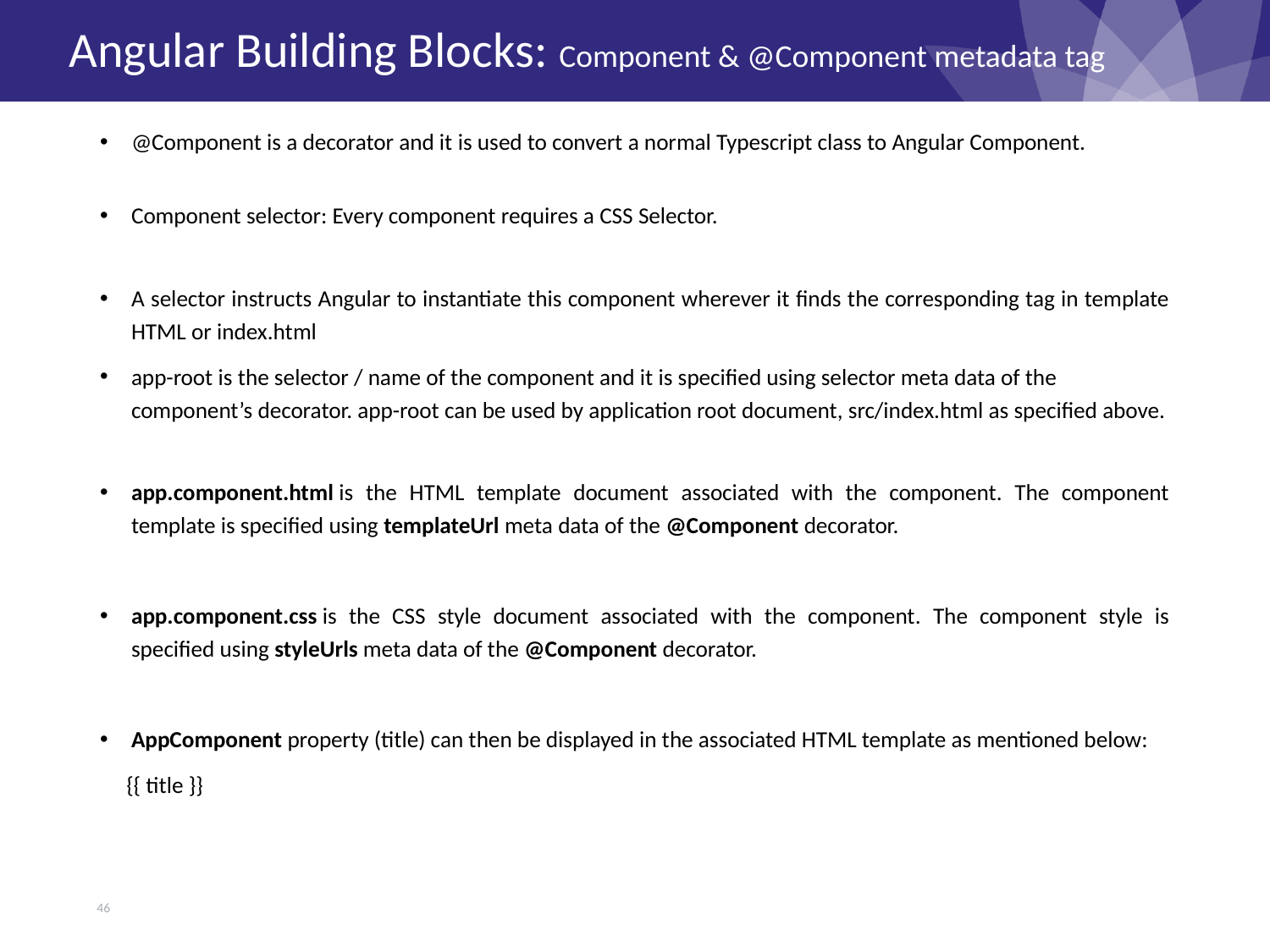

# Angular Building Blocks: Component & @Component metadata tag
@Component is a decorator and it is used to convert a normal Typescript class to Angular Component.

Component selector: Every component requires a CSS Selector.

A selector instructs Angular to instantiate this component wherever it finds the corresponding tag in template HTML or index.html
app-root is the selector / name of the component and it is specified using selector meta data of the component’s decorator. app-root can be used by application root document, src/index.html as specified above.

app.component.html is the HTML template document associated with the component. The component template is specified using templateUrl meta data of the @Component decorator.

app.component.css is the CSS style document associated with the component. The component style is specified using styleUrls meta data of the @Component decorator.

AppComponent property (title) can then be displayed in the associated HTML template as mentioned below:
     {{ title }}